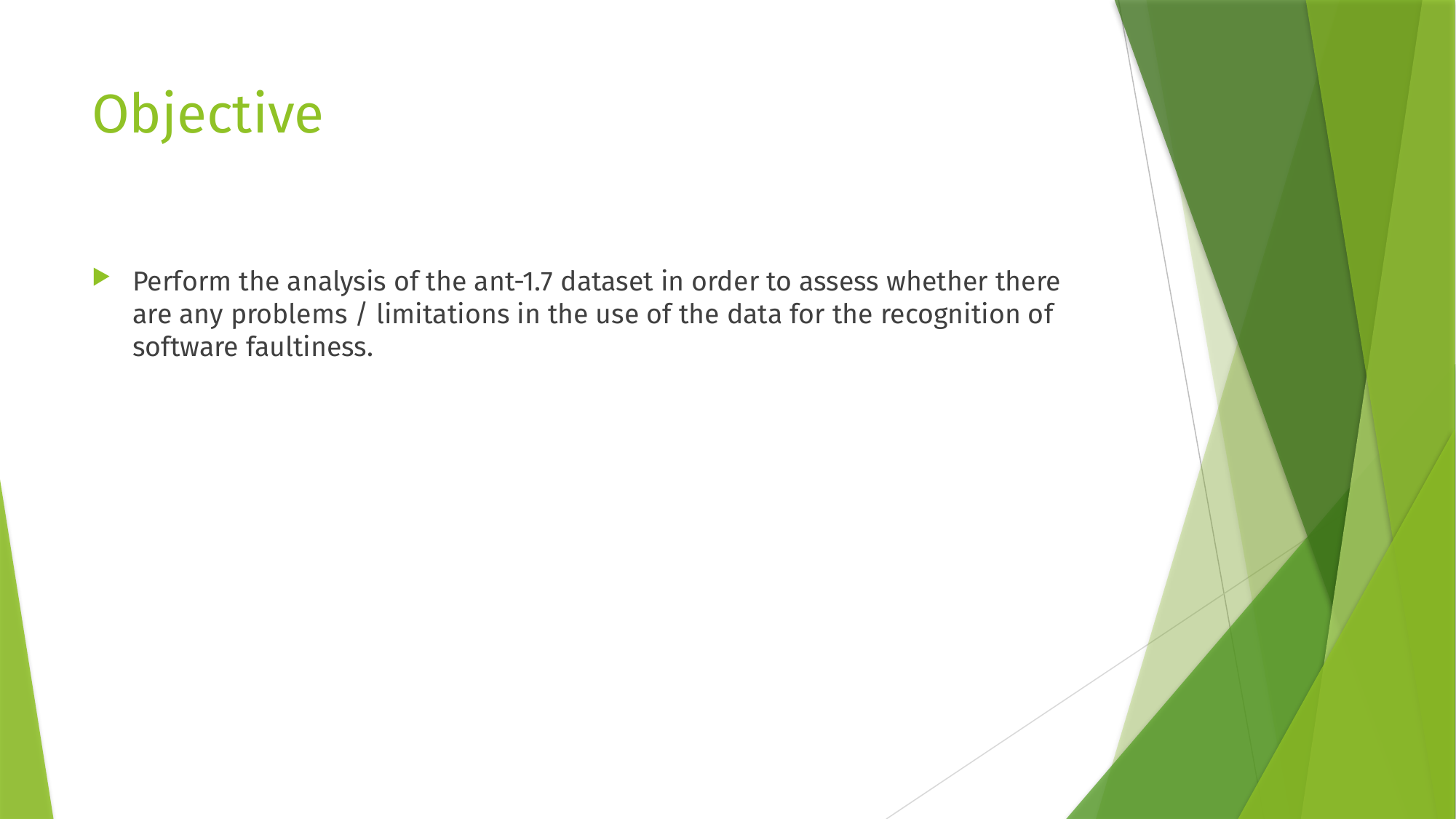

# Objective
Perform the analysis of the ant-1.7 dataset in order to assess whether there are any problems / limitations in the use of the data for the recognition of software faultiness.